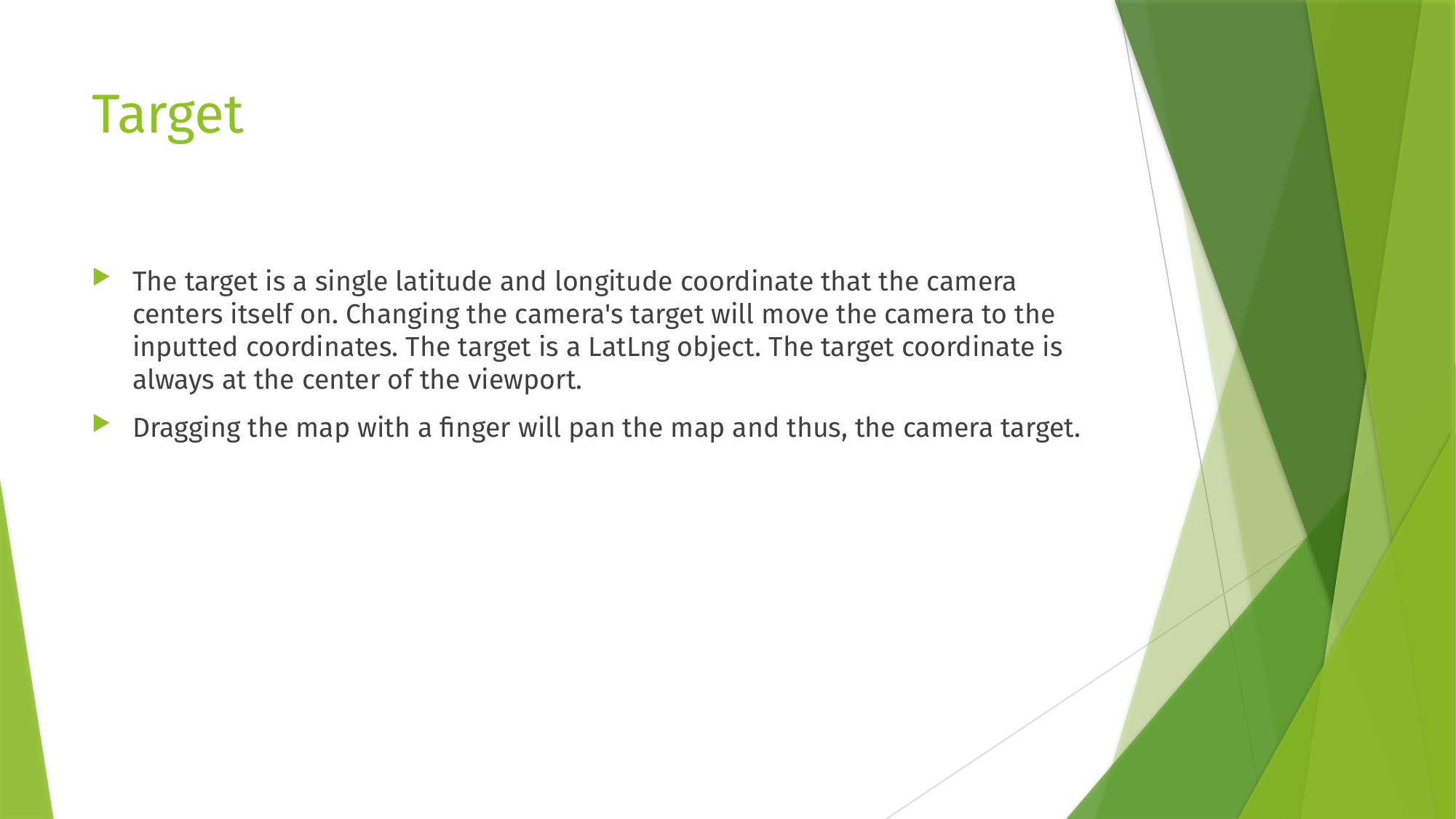

# Target
The target is a single latitude and longitude coordinate that the camera centers itself on. Changing the camera's target will move the camera to the inputted coordinates. The target is a LatLng object. The target coordinate is always at the center of the viewport.
Dragging the map with a finger will pan the map and thus, the camera target.